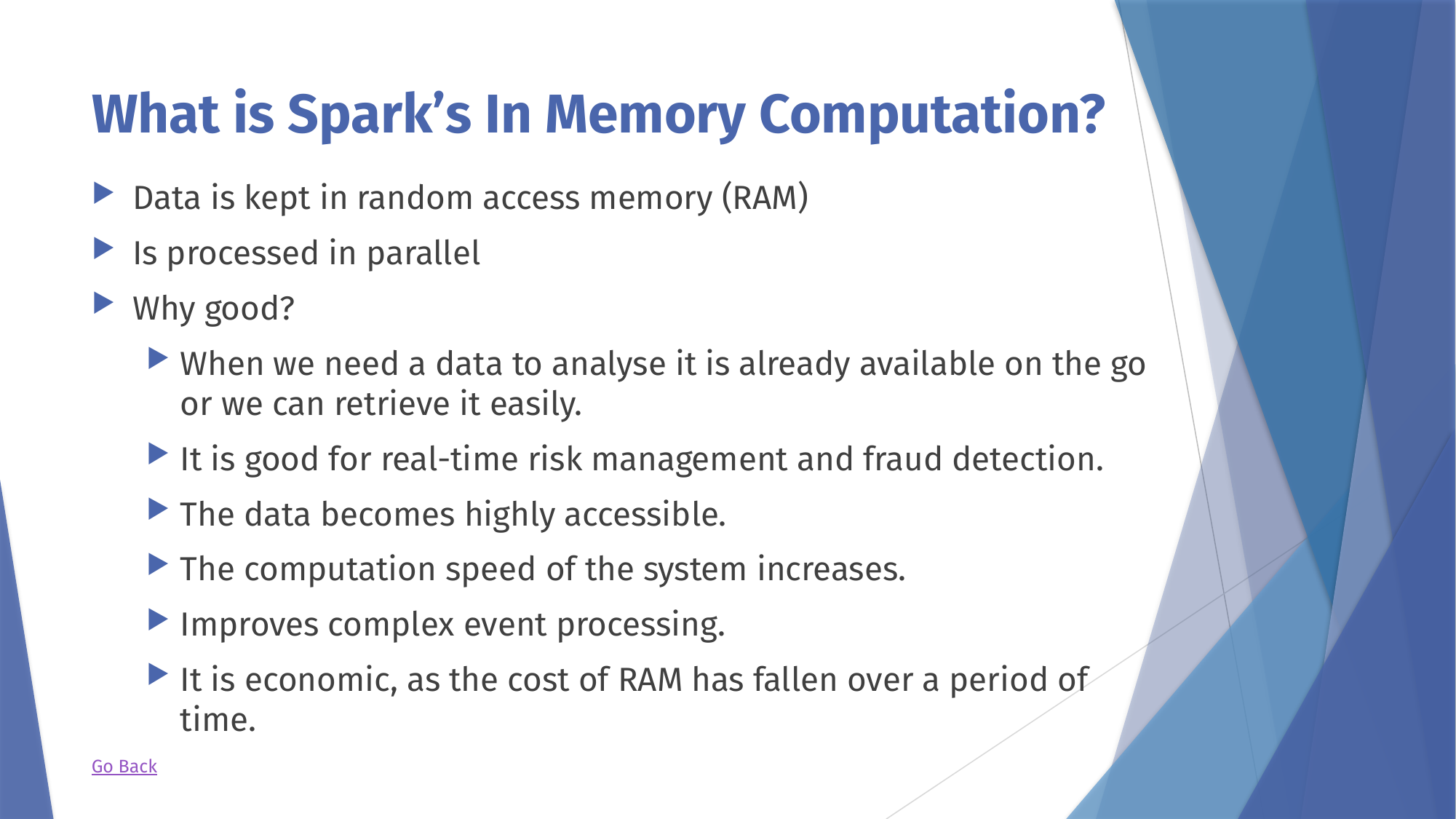

# What is Spark’s In Memory Computation?
Data is kept in random access memory (RAM)
Is processed in parallel
Why good?
When we need a data to analyse it is already available on the go or we can retrieve it easily.
It is good for real-time risk management and fraud detection.
The data becomes highly accessible.
The computation speed of the system increases.
Improves complex event processing.
It is economic, as the cost of RAM has fallen over a period of time.

Go Back